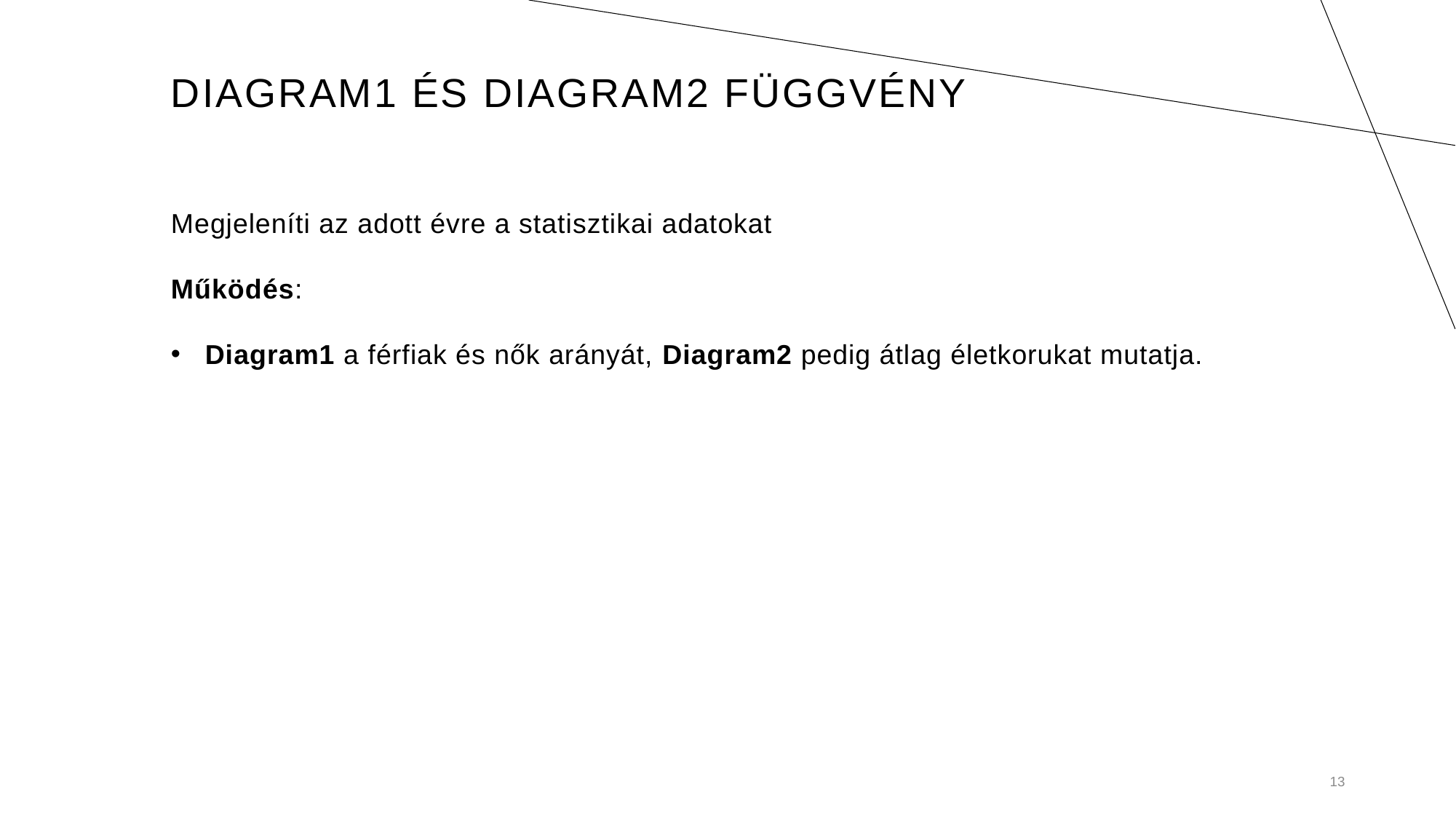

# Diagram1 és Diagram2 függvény
Megjeleníti az adott évre a statisztikai adatokat

Működés:

Diagram1 a férfiak és nők arányát, Diagram2 pedig átlag életkorukat mutatja.
13